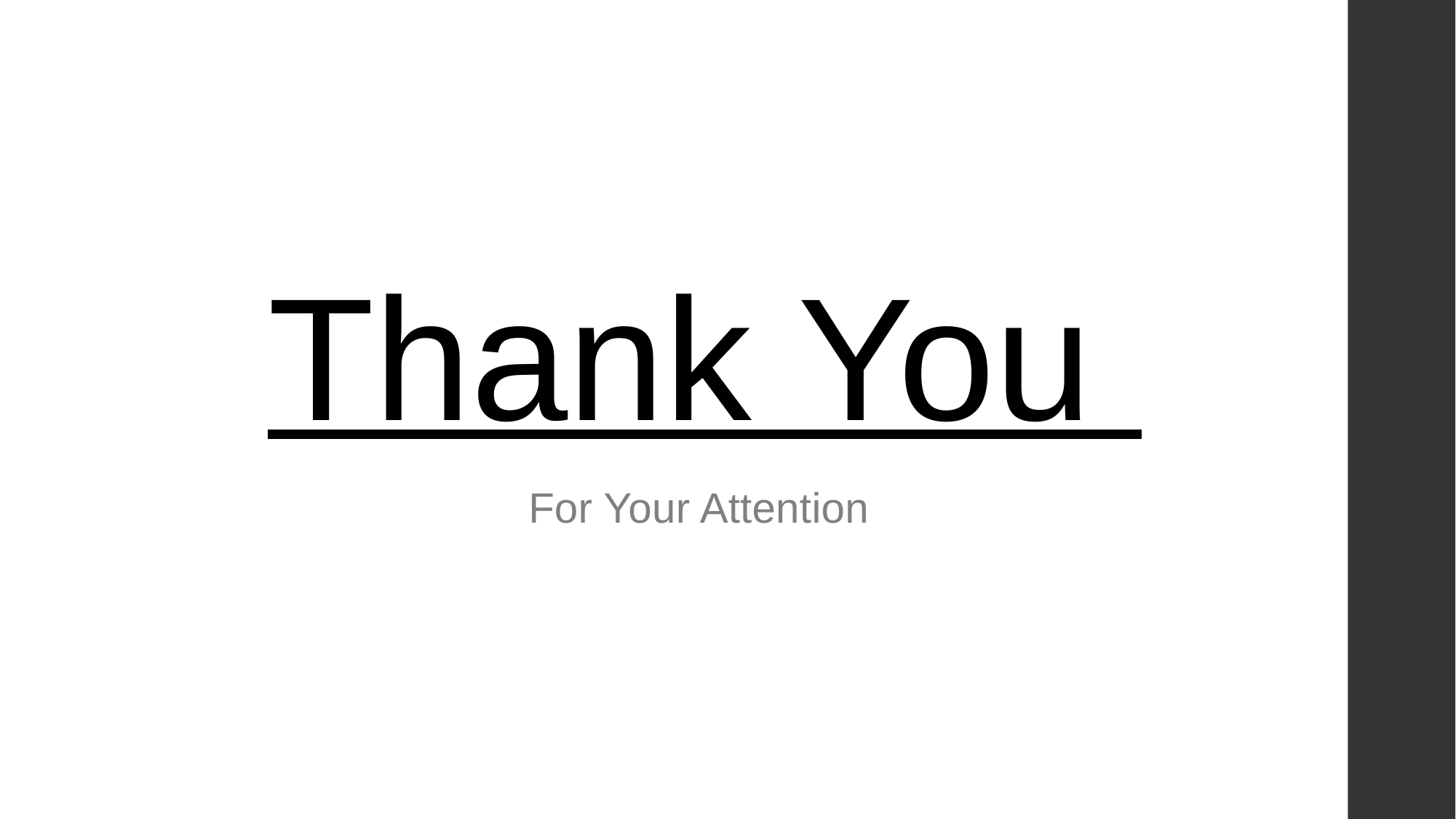

Thank You
For Your Attention
For Your Attention